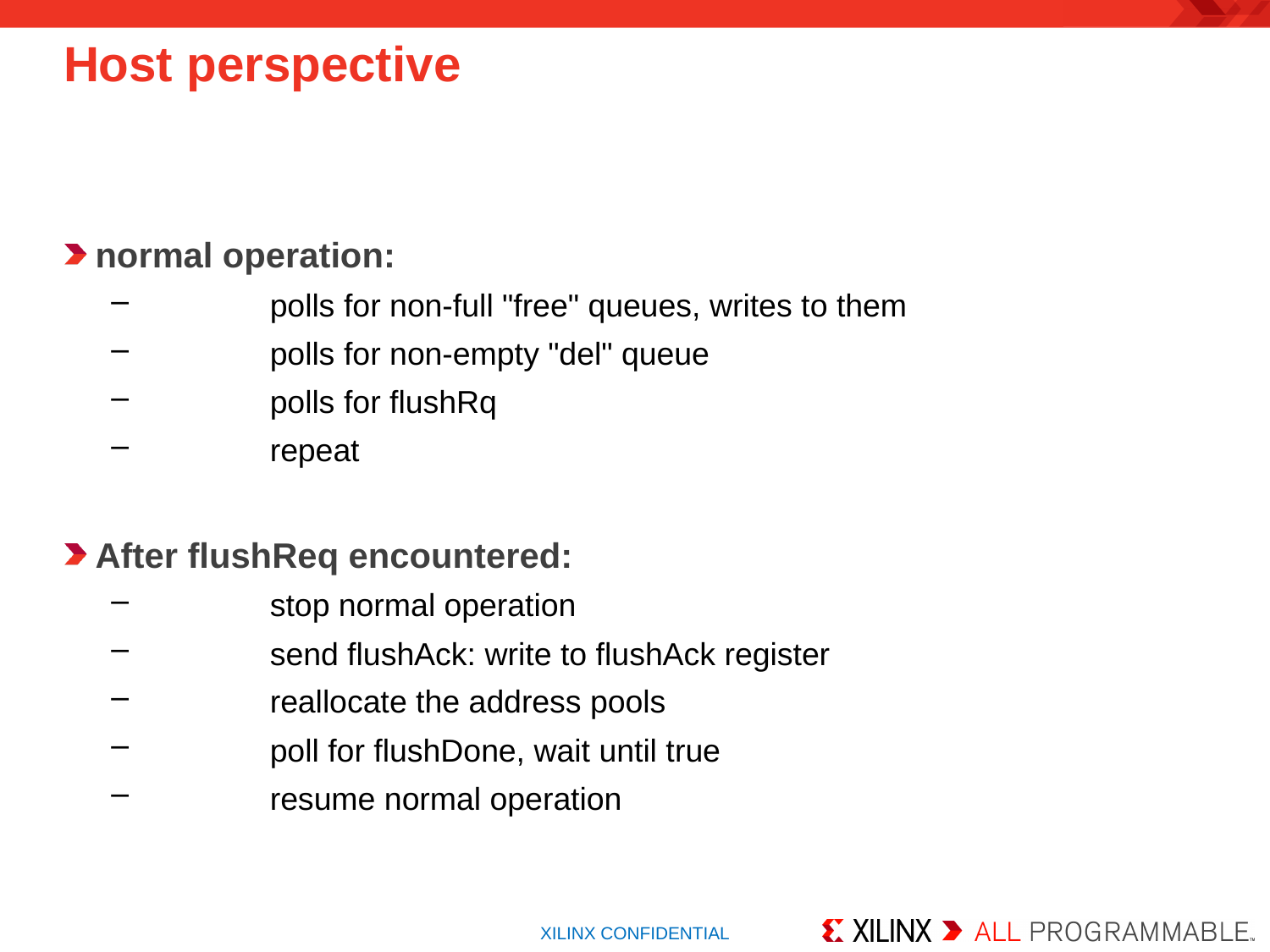

# Host perspective
normal operation:
	polls for non-full "free" queues, writes to them
	polls for non-empty "del" queue
	polls for flushRq
	repeat

After flushReq encountered:
	stop normal operation
	send flushAck: write to flushAck register
	reallocate the address pools
	poll for flushDone, wait until true
	resume normal operation